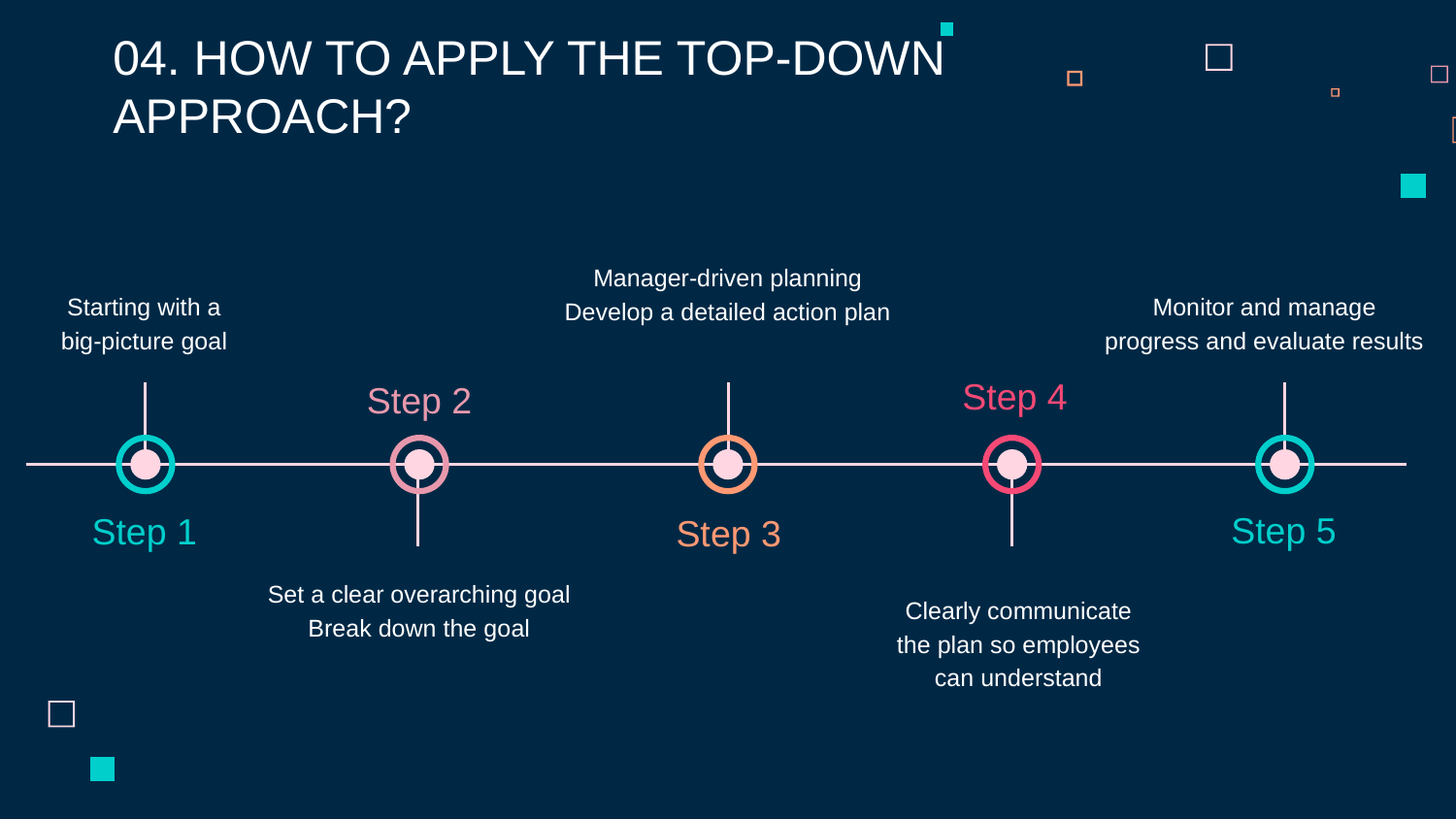

# 04. HOW TO APPLY THE TOP-DOWN APPROACH?
Manager-driven planning
Develop a detailed action plan
Starting with a big-picture goal
Monitor and manage progress and evaluate results
Step 4
Step 2

Step 5
Step 1
Step 3
Set a clear overarching goal
Break down the goal
Clearly communicate the plan so employees can understand